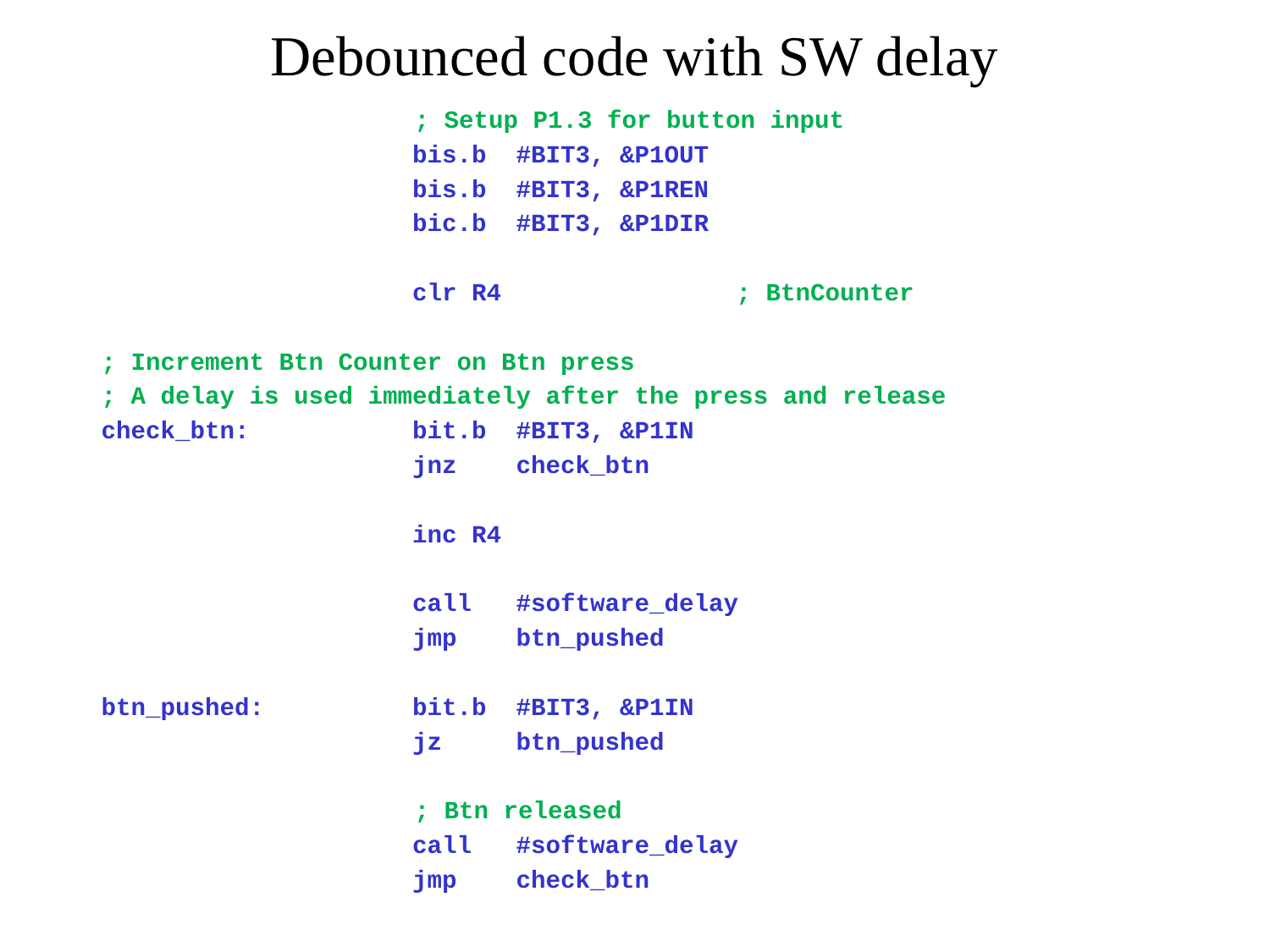

# Debounced code with SW delay
		    ; Setup P1.3 for button input
                     bis.b  #BIT3, &P1OUT
                     bis.b  #BIT3, &P1REN
                     bic.b  #BIT3, &P1DIR

                     clr R4		; BtnCounter

; Increment Btn Counter on Btn press
; A delay is used immediately after the press and release
check_btn:           bit.b  #BIT3, &P1IN
                     jnz    check_btn

                     inc R4

                     call   #software_delay
                     jmp    btn_pushed

btn_pushed:          bit.b  #BIT3, &P1IN
                     jz     btn_pushed

		    ; Btn released
                     call   #software_delay
                     jmp    check_btn